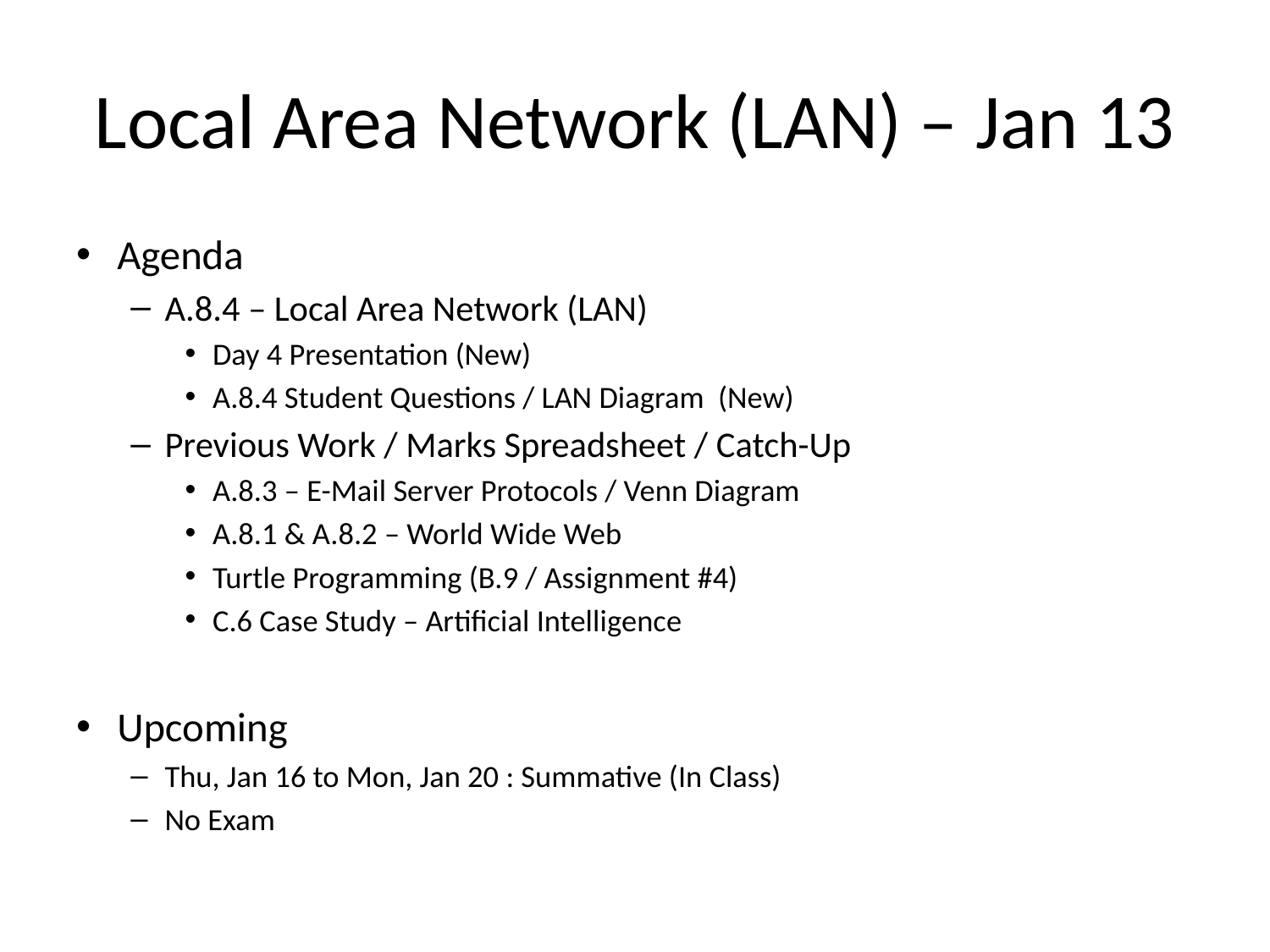

# Local Area Network (LAN) – Jan 13
Agenda
A.8.4 – Local Area Network (LAN)
Day 4 Presentation (New)
A.8.4 Student Questions / LAN Diagram  (New)
Previous Work / Marks Spreadsheet / Catch-Up
A.8.3 – E-Mail Server Protocols / Venn Diagram
A.8.1 & A.8.2 – World Wide Web
Turtle Programming (B.9 / Assignment #4)
C.6 Case Study – Artificial Intelligence

Upcoming
Thu, Jan 16 to Mon, Jan 20 : Summative (In Class)
No Exam